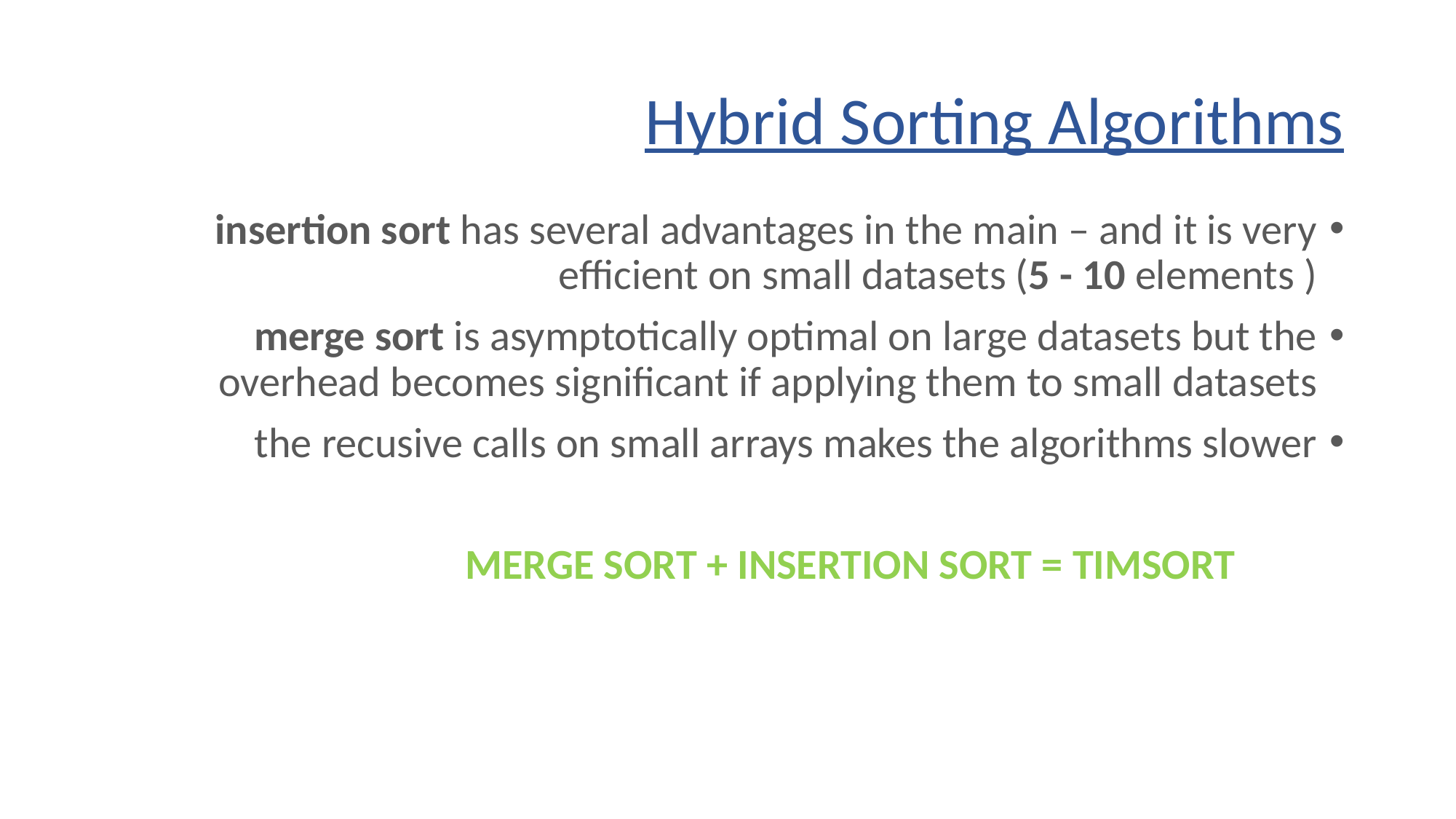

# Hybrid Sorting Algorithms
insertion sort has several advantages in the main – and it is very efficient on small datasets (5 - 10 elements )
merge sort is asymptotically optimal on large datasets but the overhead becomes significant if applying them to small datasets
the recusive calls on small arrays makes the algorithms slower

		MERGE SORT + INSERTION SORT = TIMSORT